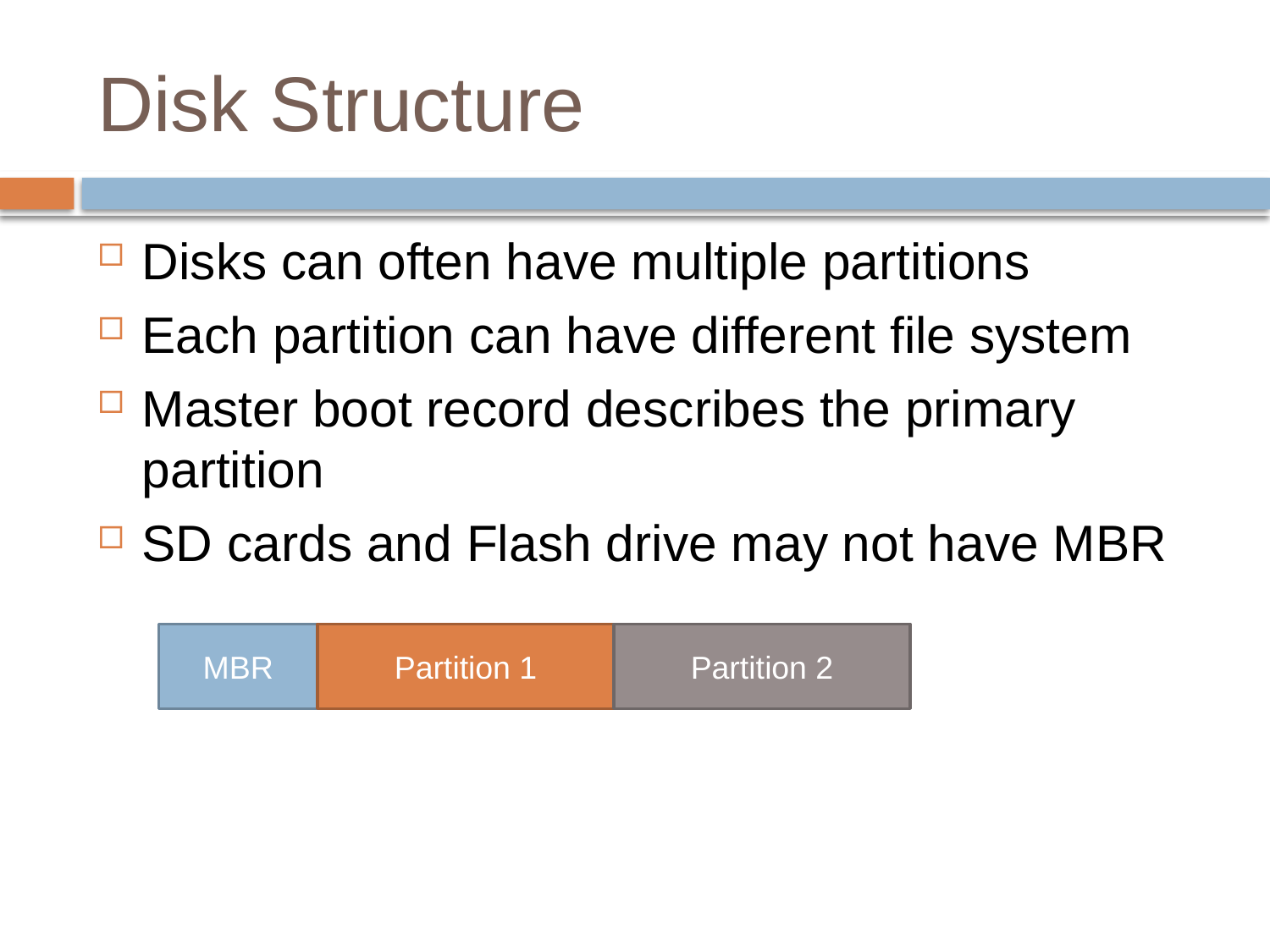

# Disk Structure
Disks can often have multiple partitions
Each partition can have different file system
Master boot record describes the primary partition
SD cards and Flash drive may not have MBR
MBR
Partition 1
Partition 2